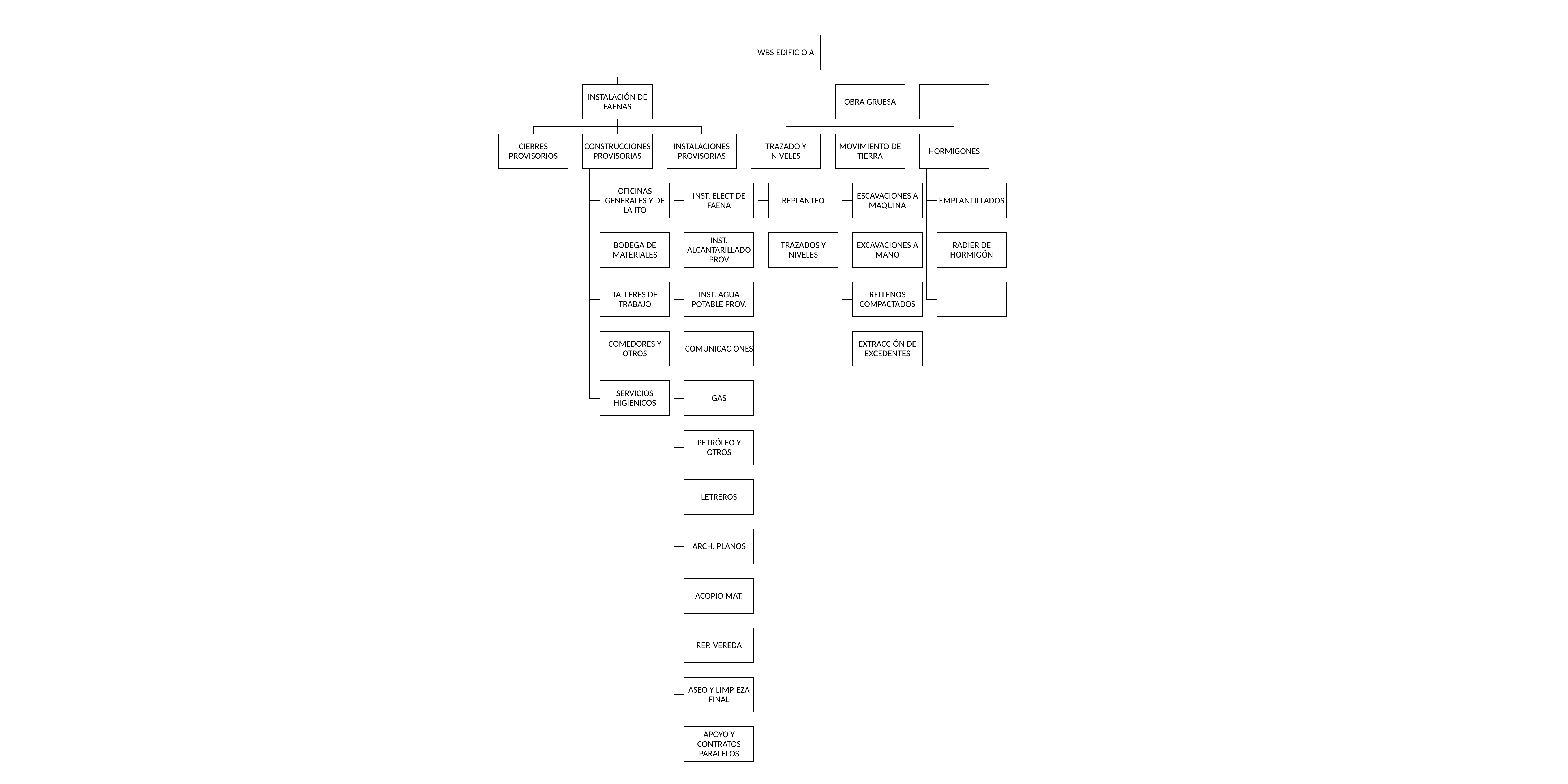

WBS EDIFICIO A
INSTALACIÓN DE FAENAS
CIERRES PROVISORIOS
CONSTRUCCIONES PROVISORIAS
OFICINAS GENERALES Y DE LA ITO
BODEGA DE MATERIALES
TALLERES DE TRABAJO
COMEDORES Y OTROS
SERVICIOS HIGIENICOS
INSTALACIONES PROVISORIAS
INST. ELECT DE FAENA
INST. ALCANTARILLADO PROV
INST. AGUA POTABLE PROV.
COMUNICACIONES
GAS
PETRÓLEO Y OTROS
LETREROS
ARCH. PLANOS
ACOPIO MAT.
REP. VEREDA
ASEO Y LIMPIEZA FINAL
APOYO Y CONTRATOS PARALELOS
OBRA GRUESA
TRAZADO Y NIVELES
REPLANTEO
TRAZADOS Y NIVELES
MOVIMIENTO DE TIERRA
ESCAVACIONES A MAQUINA
EXCAVACIONES A MANO
RELLENOS COMPACTADOS
EXTRACCIÓN DE EXCEDENTES
HORMIGONES
EMPLANTILLADOS
RADIER DE HORMIGÓN